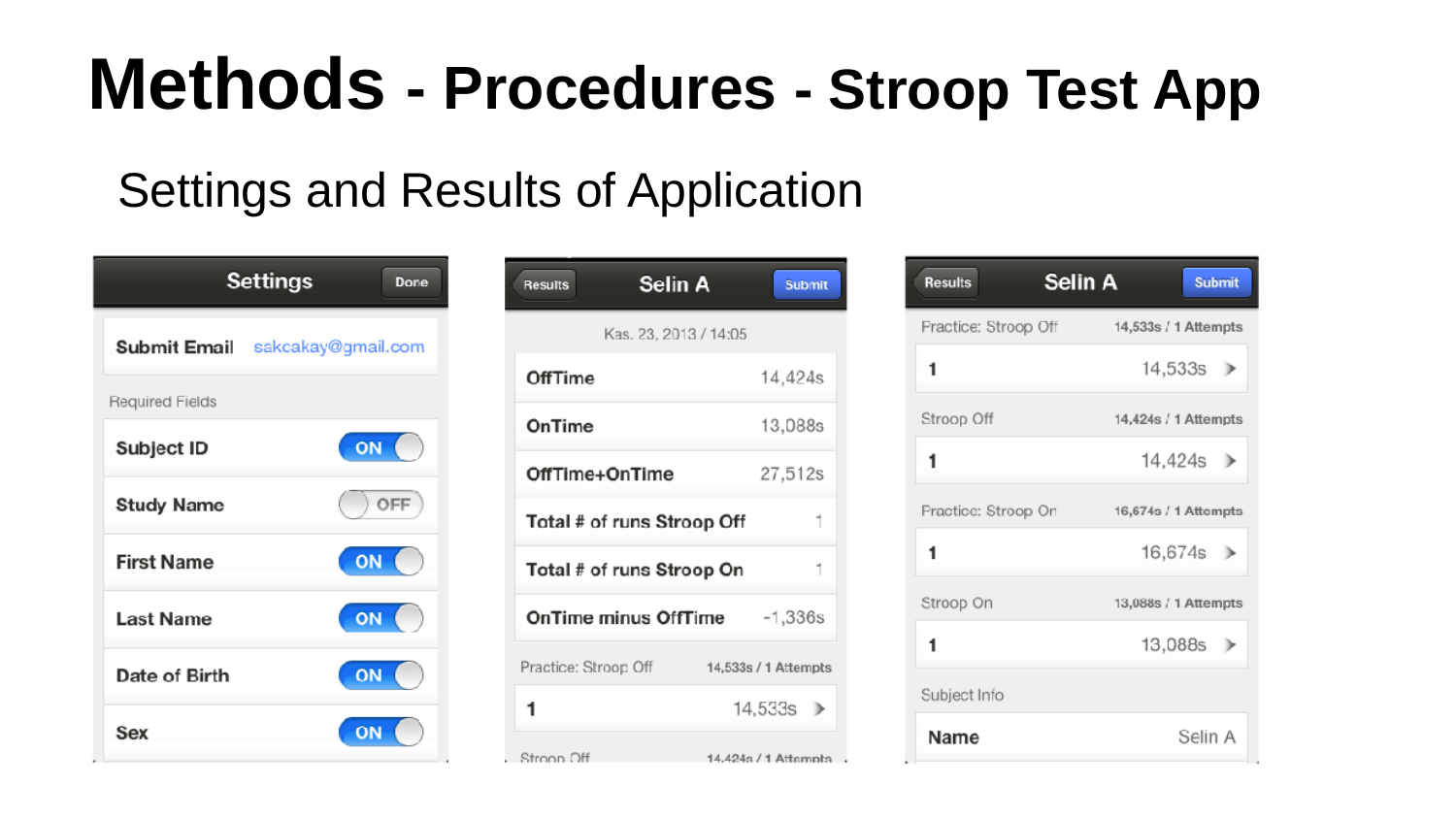

# Methods - Procedures - Stroop Test App
Settings and Results of Application